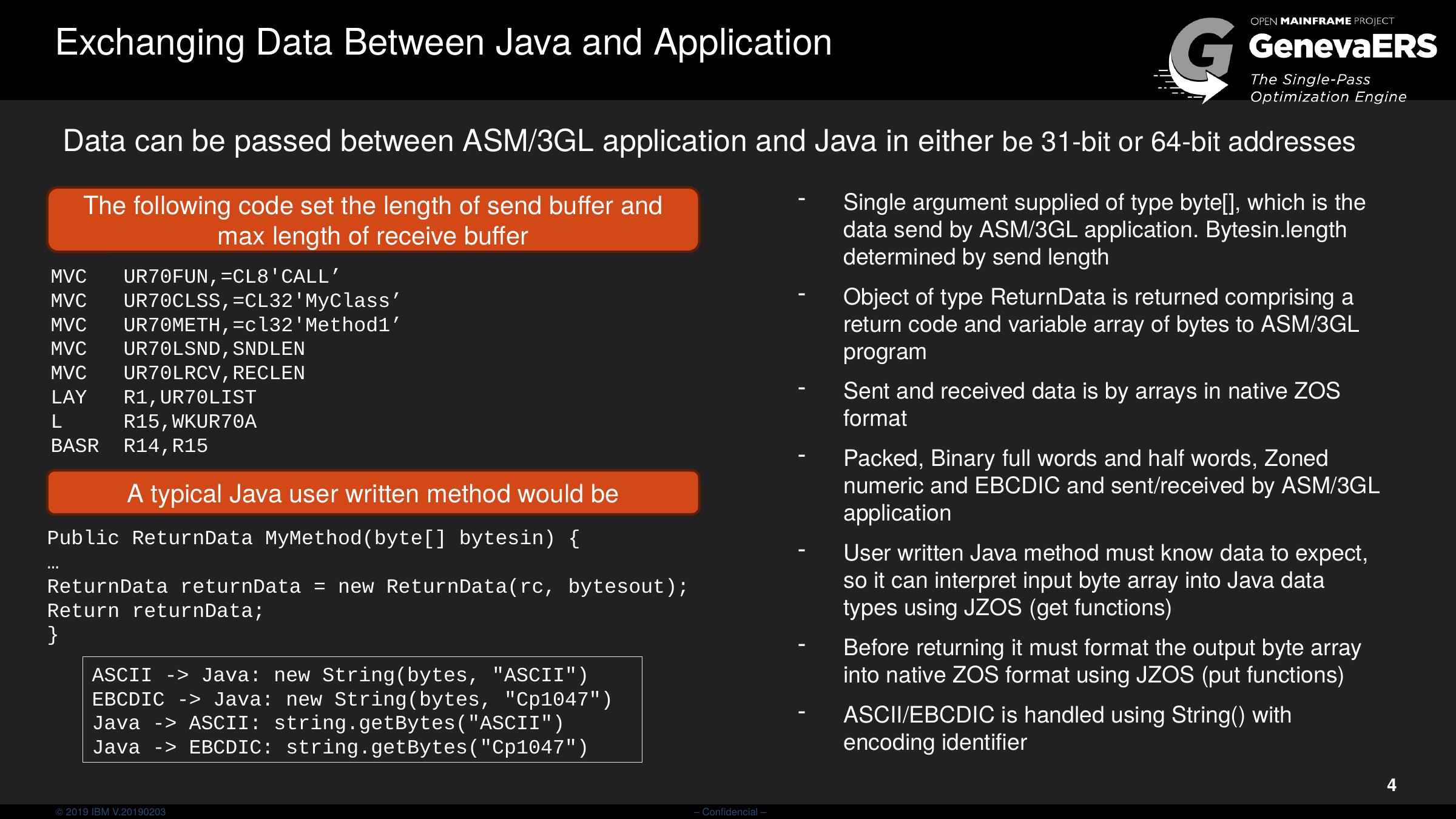

# Exchanging Data Between Java and Application
Data can be passed between ASM/3GL application and Java in either be 31-bit or 64-bit addresses
The following code set the length of send buffer and max length of receive buffer
Single argument supplied of type byte[], which is the data send by ASM/3GL application. Bytesin.length determined by send length
Object of type ReturnData is returned comprising a return code and variable array of bytes to ASM/3GL program
Sent and received data is by arrays in native ZOS format
Packed, Binary full words and half words, Zoned numeric and EBCDIC and sent/received by ASM/3GL application
User written Java method must know data to expect, so it can interpret input byte array into Java data types using JZOS (get functions)
Before returning it must format the output byte array into native ZOS format using JZOS (put functions)
ASCII/EBCDIC is handled using String() with encoding identifier
MVC   UR70FUN,=CL8'CALL’
MVC   UR70CLSS,=CL32'MyClass’
MVC   UR70METH,=cl32'Method1’
MVC   UR70LSND,SNDLEN
MVC   UR70LRCV,RECLEN
LAY   R1,UR70LIST
L     R15,WKUR70A
BASR  R14,R15
A typical Java user written method would be
Public ReturnData MyMethod(byte[] bytesin) {
…
ReturnData returnData = new ReturnData(rc, bytesout);
Return returnData;
}
ASCII -> Java: new String(bytes, "ASCII")
EBCDIC -> Java: new String(bytes, "Cp1047")
Java -> ASCII: string.getBytes("ASCII")
Java -> EBCDIC: string.getBytes("Cp1047")
4